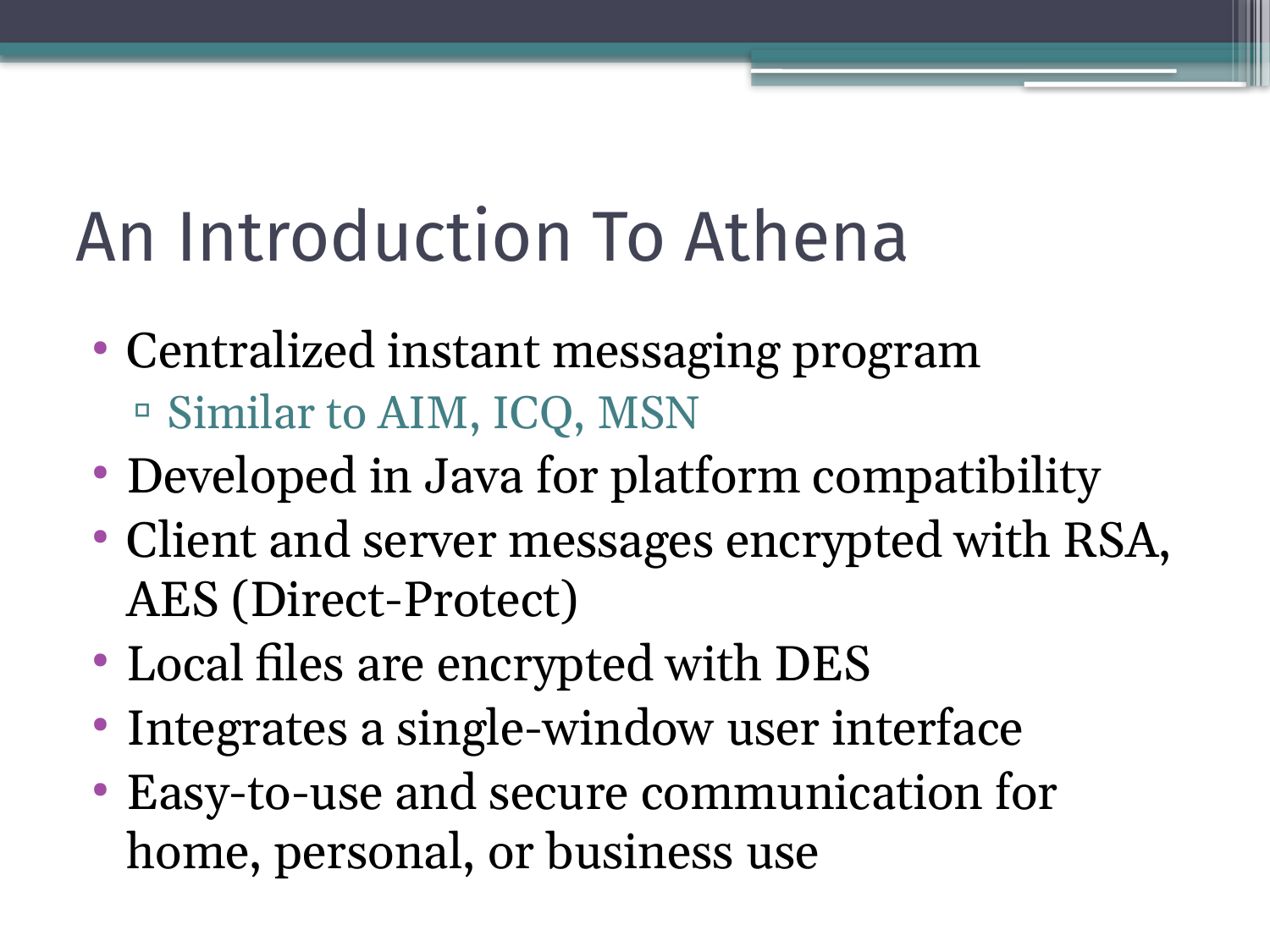

# An Introduction To Athena
Centralized instant messaging program
Similar to AIM, ICQ, MSN
Developed in Java for platform compatibility
Client and server messages encrypted with RSA, AES (Direct-Protect)
Local files are encrypted with DES
Integrates a single-window user interface
Easy-to-use and secure communication for home, personal, or business use